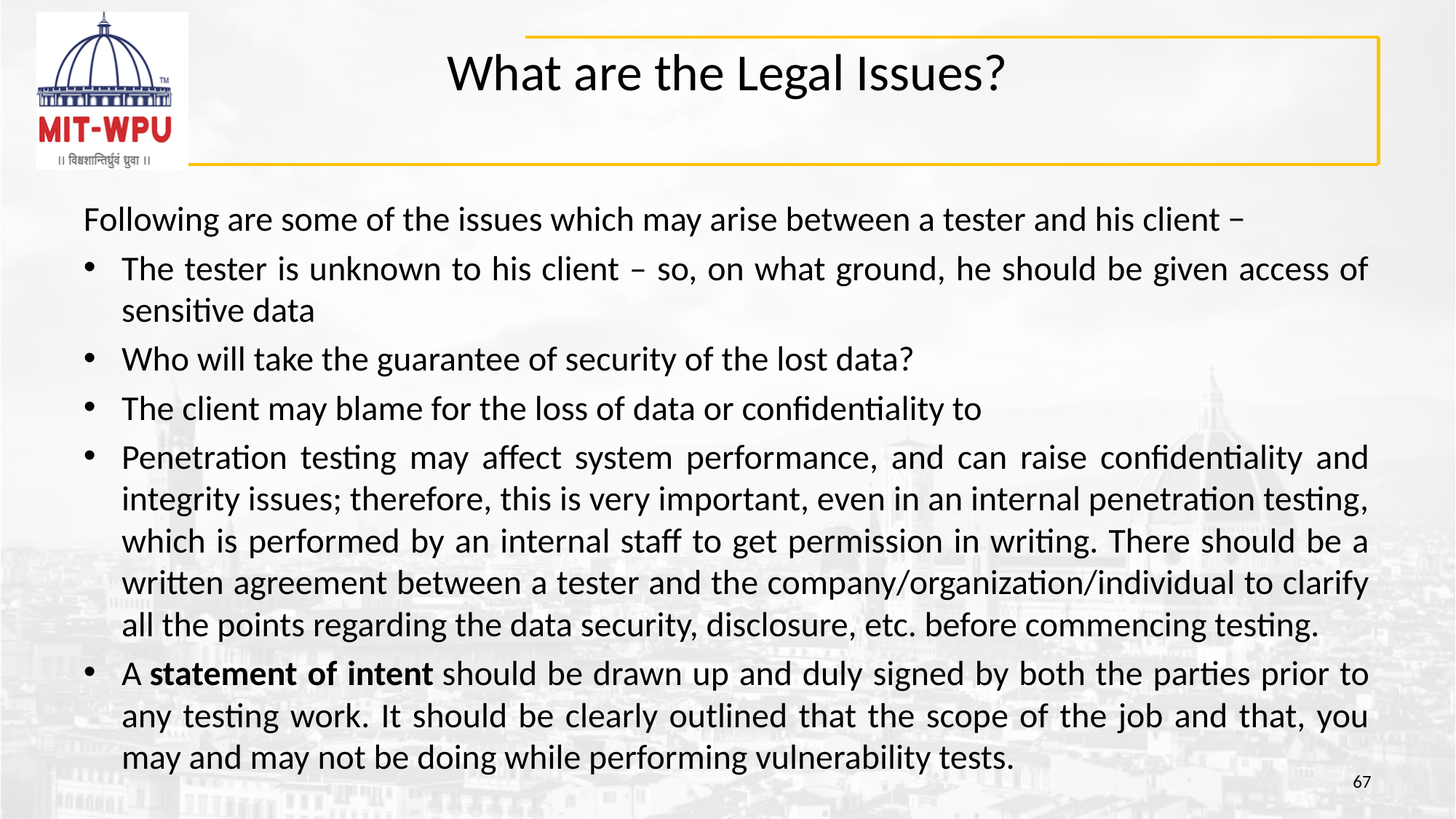

# What are the Legal Issues?
Following are some of the issues which may arise between a tester and his client −
The tester is unknown to his client – so, on what ground, he should be given access of sensitive data
Who will take the guarantee of security of the lost data?
The client may blame for the loss of data or confidentiality to
Penetration testing may affect system performance, and can raise confidentiality and integrity issues; therefore, this is very important, even in an internal penetration testing, which is performed by an internal staff to get permission in writing. There should be a written agreement between a tester and the company/organization/individual to clarify all the points regarding the data security, disclosure, etc. before commencing testing.
A statement of intent should be drawn up and duly signed by both the parties prior to any testing work. It should be clearly outlined that the scope of the job and that, you may and may not be doing while performing vulnerability tests.
67